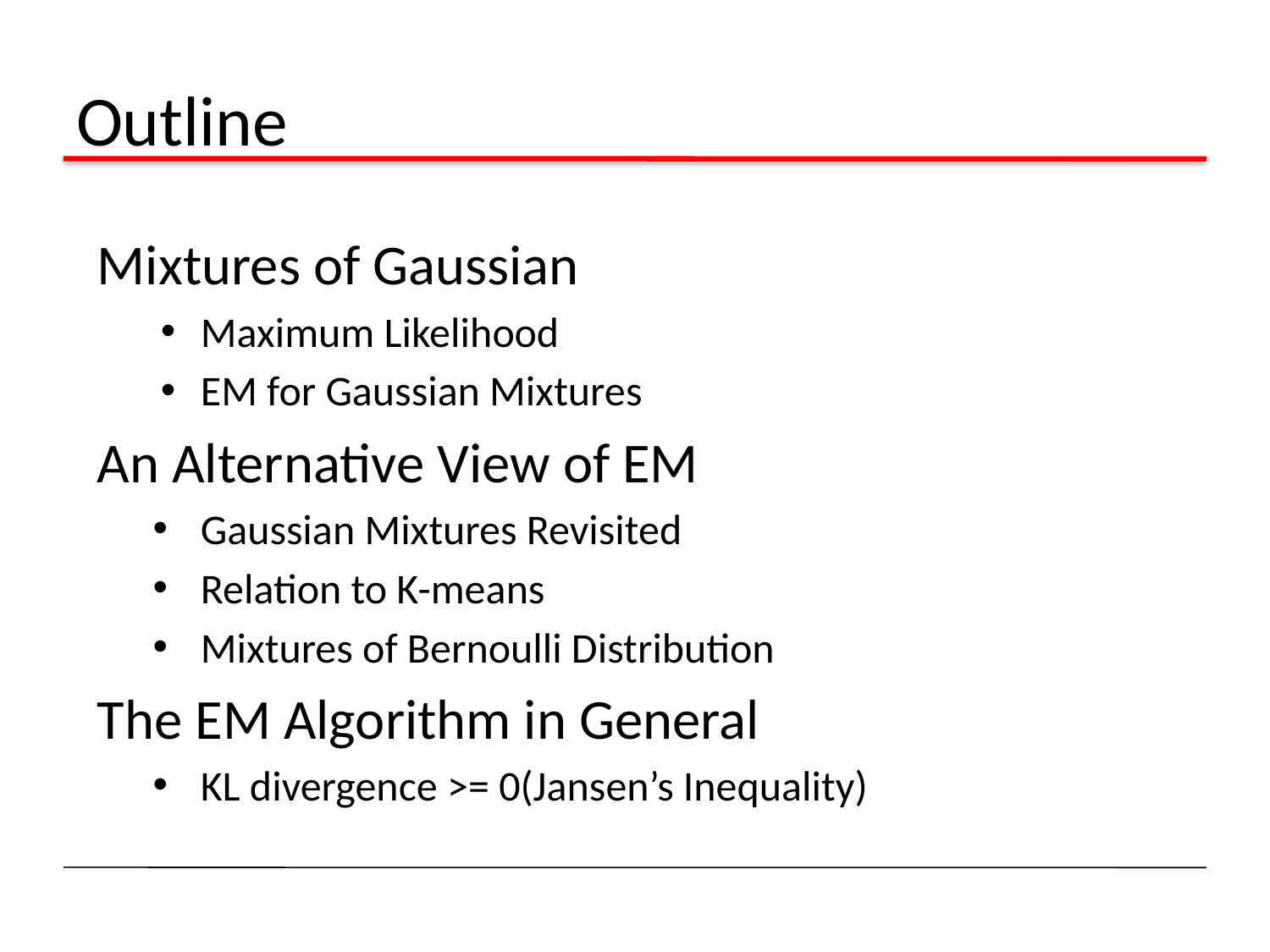

# Outline
Mixtures of Gaussian
Maximum Likelihood
EM for Gaussian Mixtures
An Alternative View of EM
Gaussian Mixtures Revisited
Relation to K-means
Mixtures of Bernoulli Distribution
The EM Algorithm in General
KL divergence >= 0(Jansen’s Inequality)